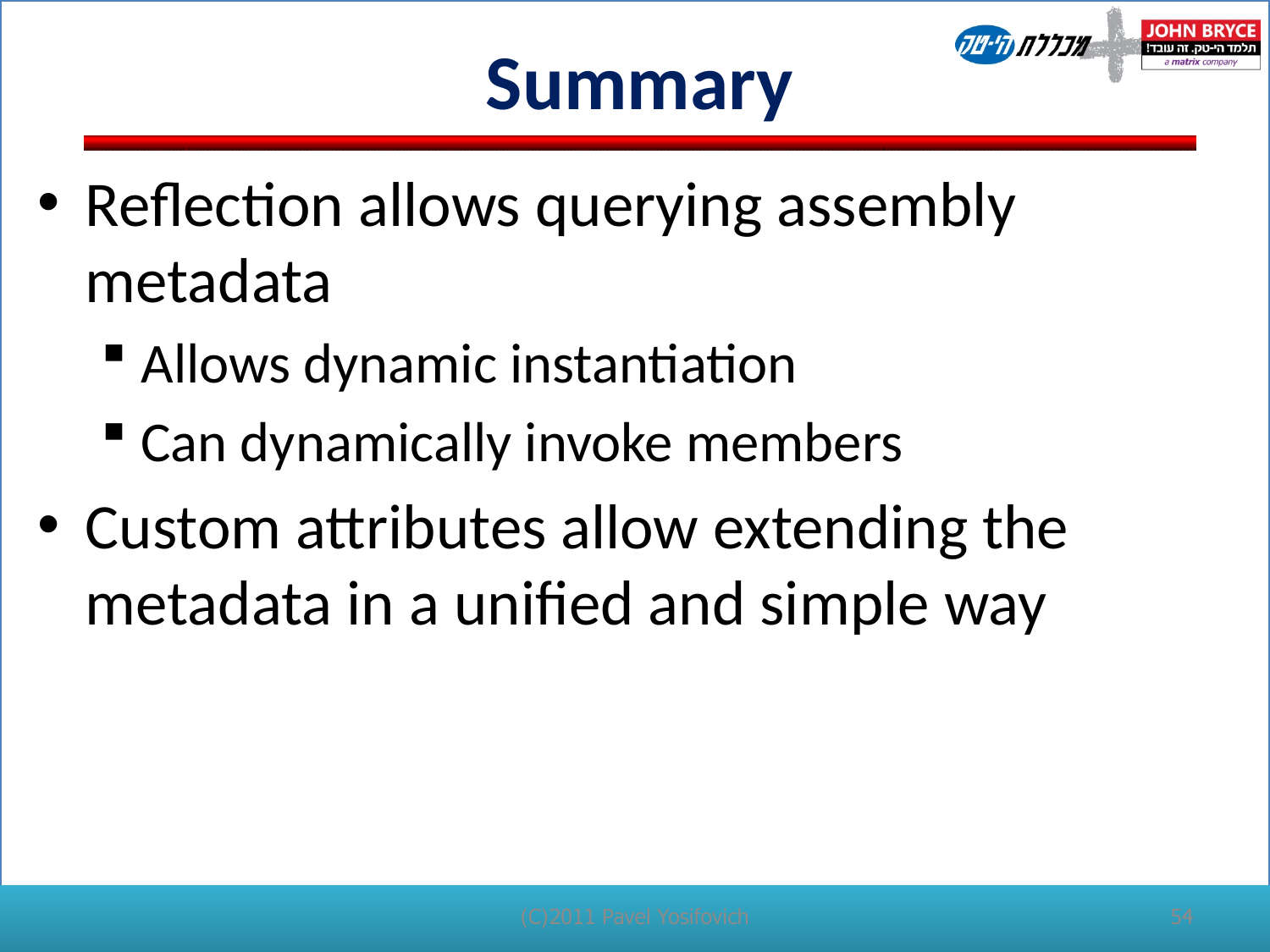

# Summary
Reflection allows querying assembly metadata
Allows dynamic instantiation
Can dynamically invoke members
Custom attributes allow extending the metadata in a unified and simple way
(C)2011 Pavel Yosifovich
54